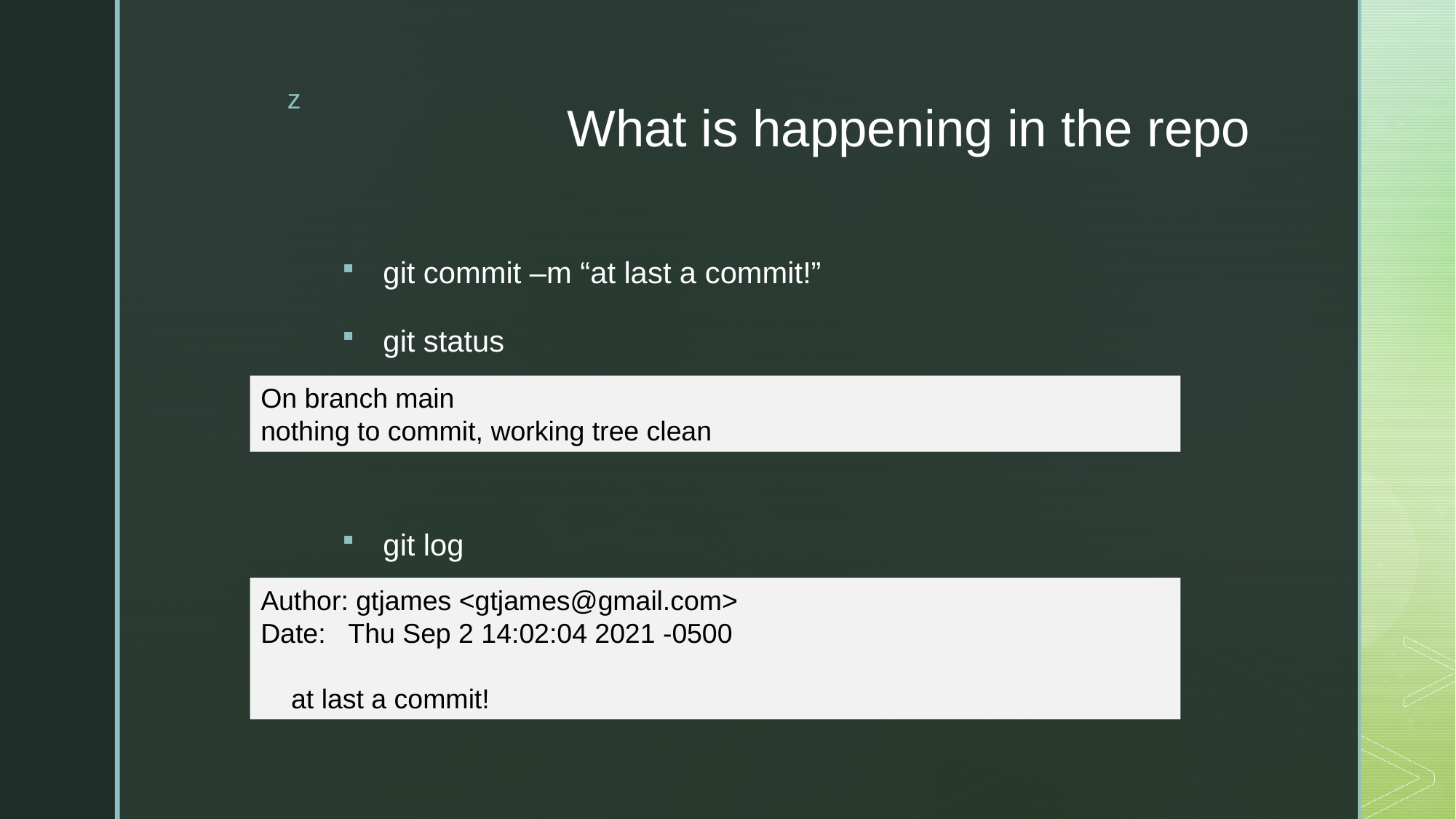

# What is happening in the repo
git commit –m “at last a commit!”
git status

git log
On branch main
nothing to commit, working tree clean
Author: gtjames <gtjames@gmail.com>
Date:   Thu Sep 2 14:02:04 2021 -0500
    at last a commit!